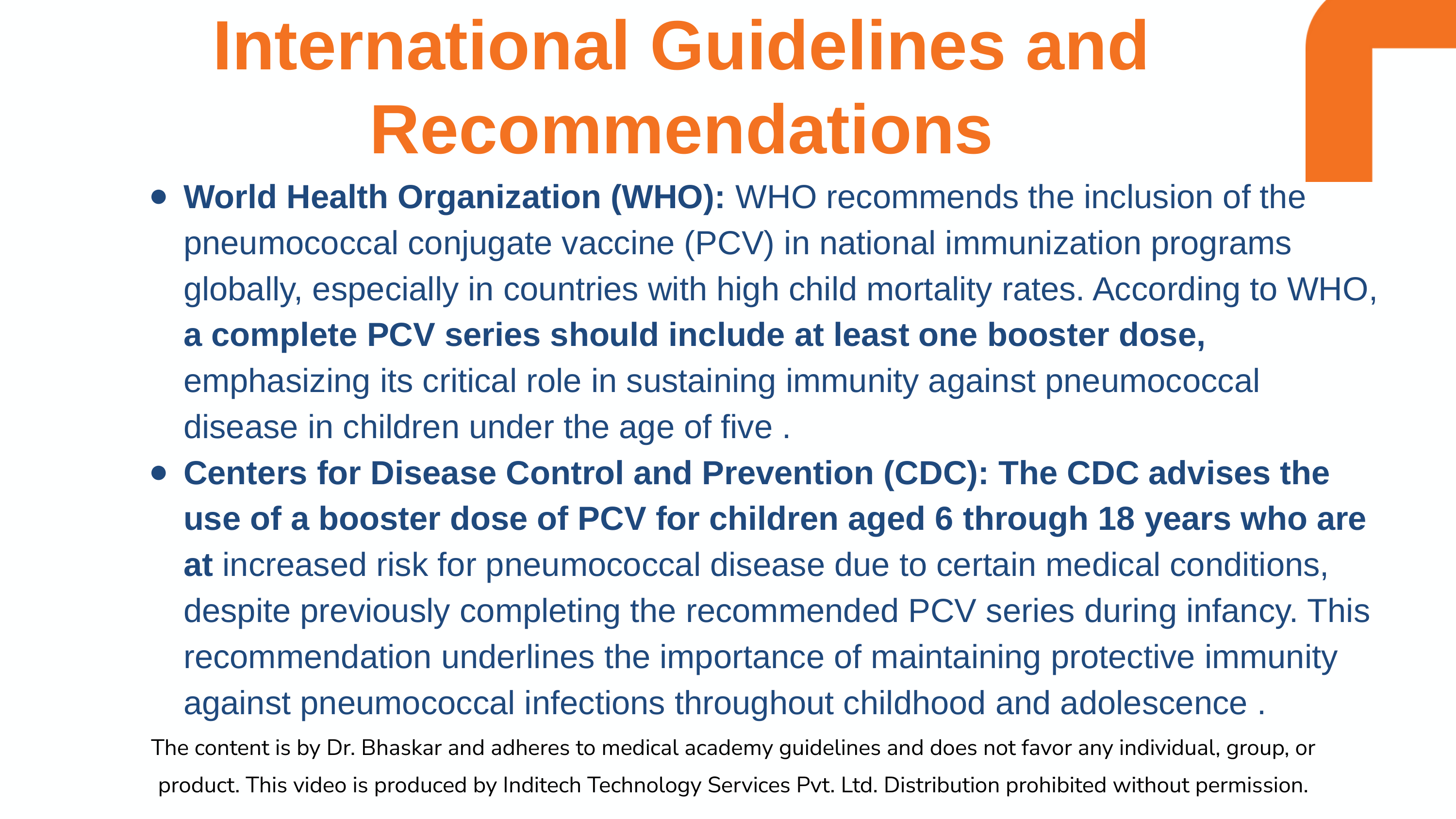

International Guidelines and Recommendations

World Health Organization (WHO): WHO recommends the inclusion of the pneumococcal conjugate vaccine (PCV) in national immunization programs globally, especially in countries with high child mortality rates. According to WHO, a complete PCV series should include at least one booster dose, emphasizing its critical role in sustaining immunity against pneumococcal disease in children under the age of five .
Centers for Disease Control and Prevention (CDC): The CDC advises the use of a booster dose of PCV for children aged 6 through 18 years who are at increased risk for pneumococcal disease due to certain medical conditions, despite previously completing the recommended PCV series during infancy. This recommendation underlines the importance of maintaining protective immunity against pneumococcal infections throughout childhood and adolescence .
The content is by Dr. Bhaskar and adheres to medical academy guidelines and does not favor any individual, group, or product. This video is produced by Inditech Technology Services Pvt. Ltd. Distribution prohibited without permission.